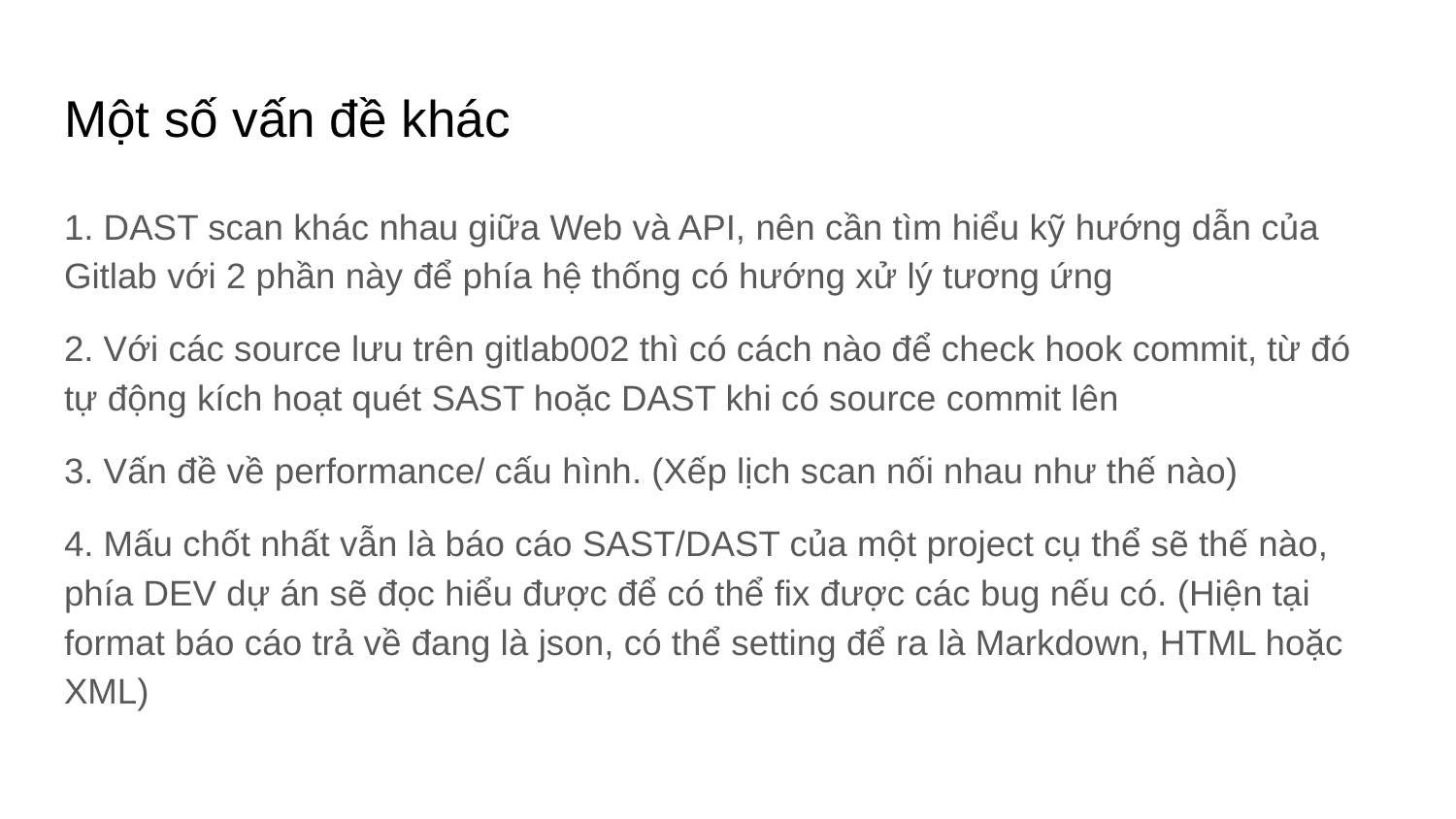

# Một số vấn đề khác
1. DAST scan khác nhau giữa Web và API, nên cần tìm hiểu kỹ hướng dẫn của Gitlab với 2 phần này để phía hệ thống có hướng xử lý tương ứng
2. Với các source lưu trên gitlab002 thì có cách nào để check hook commit, từ đó tự động kích hoạt quét SAST hoặc DAST khi có source commit lên
3. Vấn đề về performance/ cấu hình. (Xếp lịch scan nối nhau như thế nào)
4. Mấu chốt nhất vẫn là báo cáo SAST/DAST của một project cụ thể sẽ thế nào, phía DEV dự án sẽ đọc hiểu được để có thể fix được các bug nếu có. (Hiện tại format báo cáo trả về đang là json, có thể setting để ra là Markdown, HTML hoặc XML)